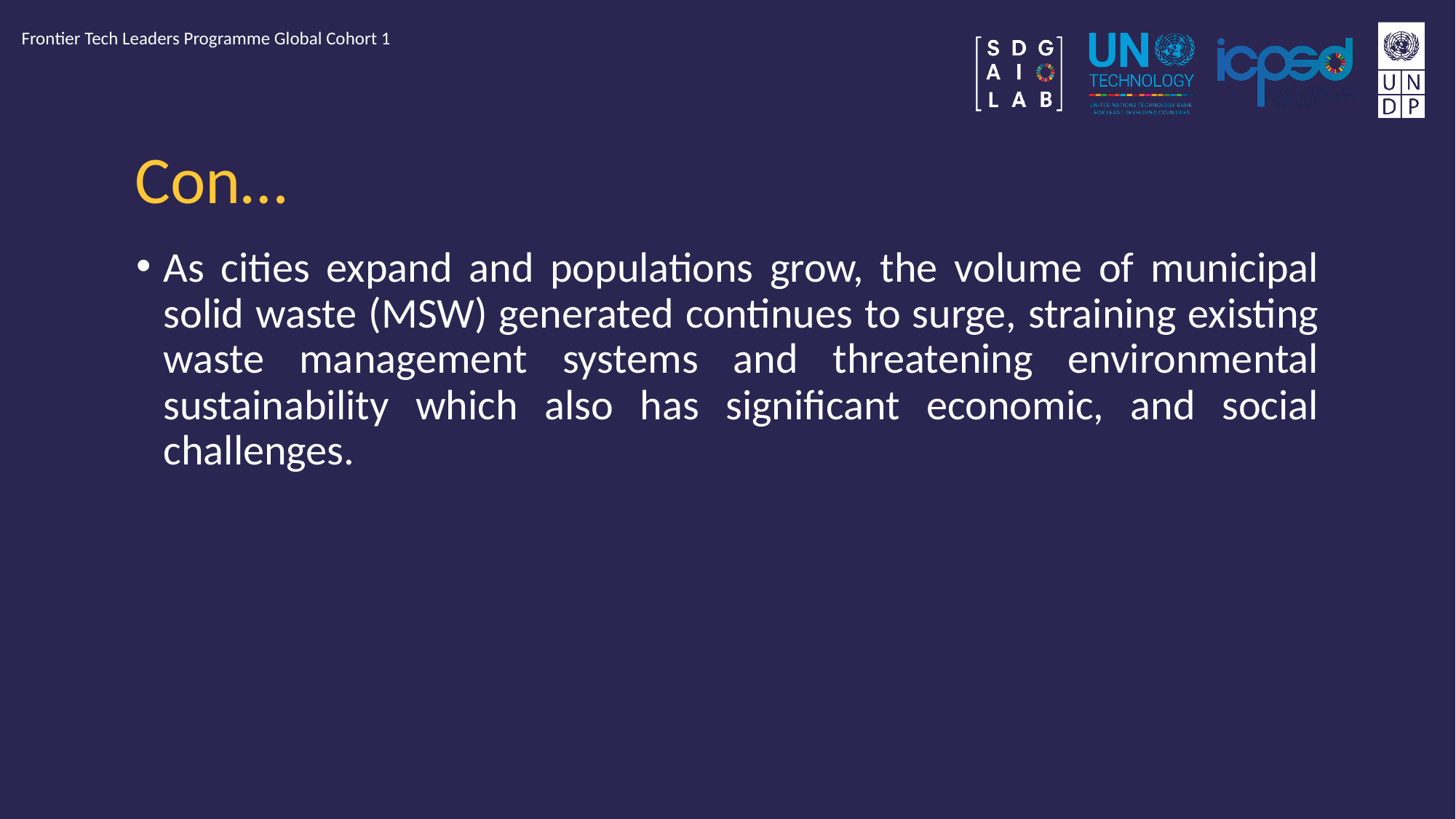

Frontier Tech Leaders Programme Global Cohort 1
# Con…

As cities expand and populations grow, the volume of municipal solid waste (MSW) generated continues to surge, straining existing waste management systems and threatening environmental sustainability which also has significant economic, and social challenges.